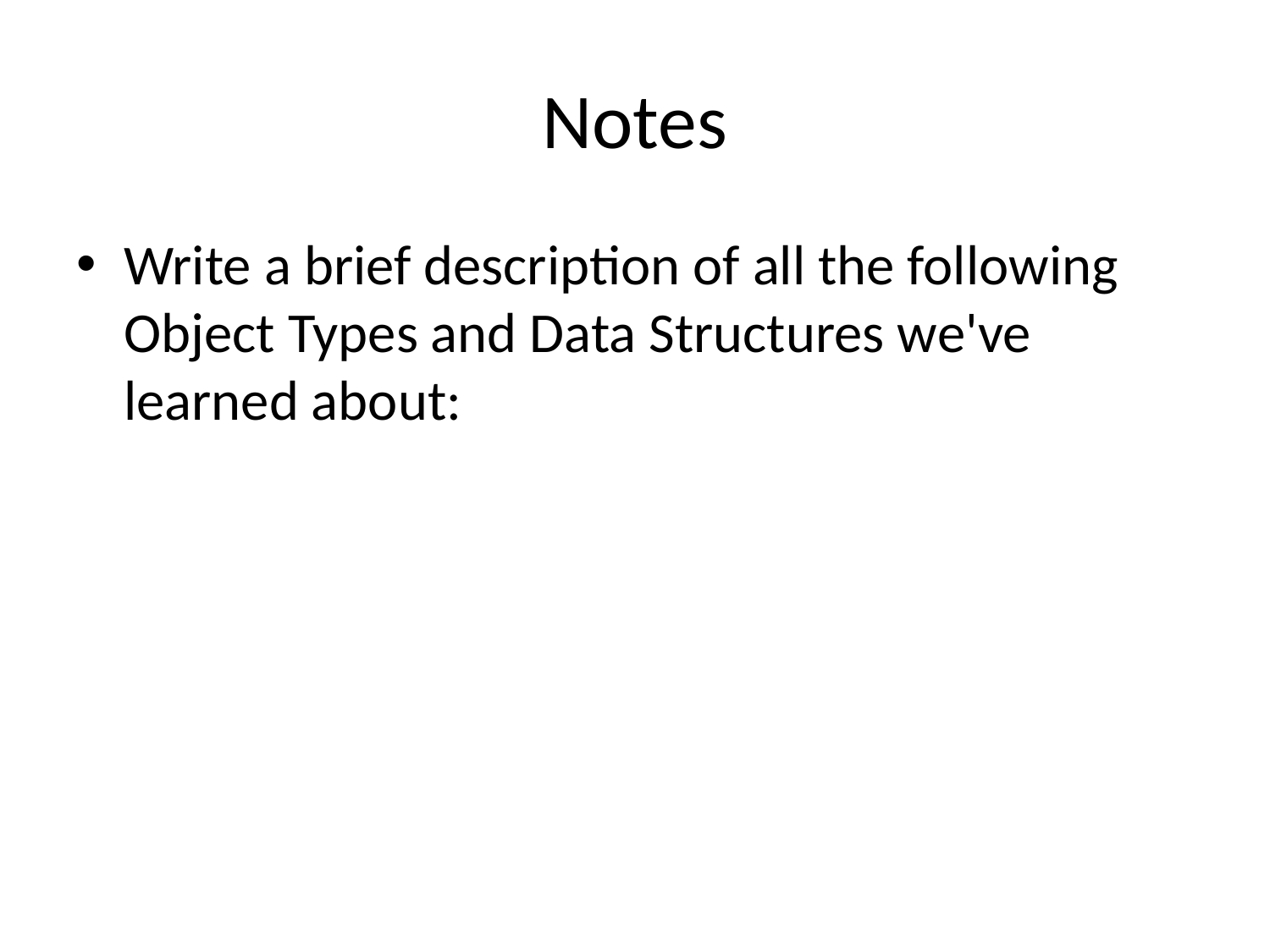

# Notes
Write a brief description of all the following Object Types and Data Structures we've learned about: